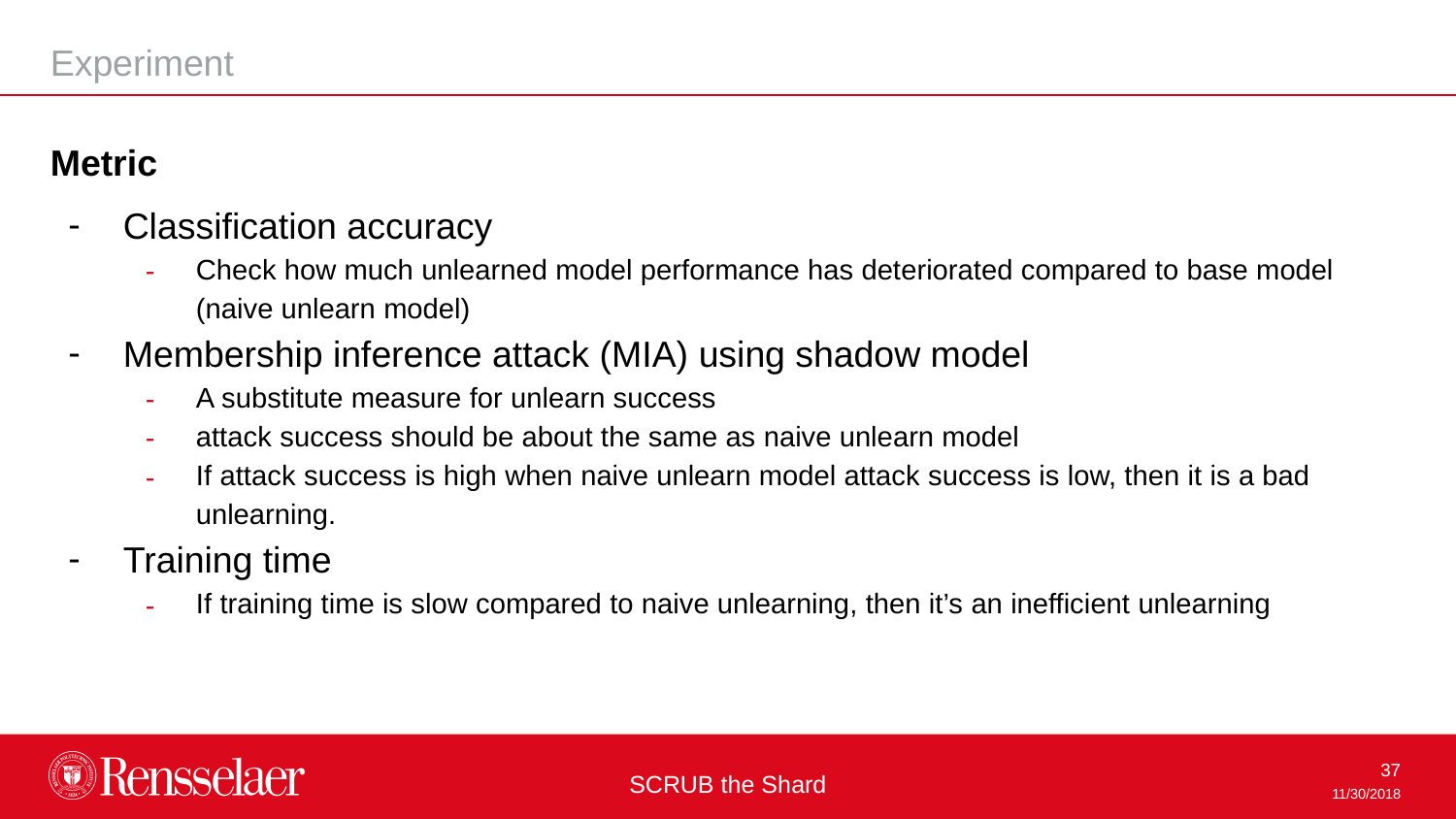

Experiment
Metric
Classification accuracy
Check how much unlearned model performance has deteriorated compared to base model (naive unlearn model)
Membership inference attack (MIA) using shadow model
A substitute measure for unlearn success
attack success should be about the same as naive unlearn model
If attack success is high when naive unlearn model attack success is low, then it is a bad unlearning.
Training time
If training time is slow compared to naive unlearning, then it’s an inefficient unlearning
SCRUB the Shard